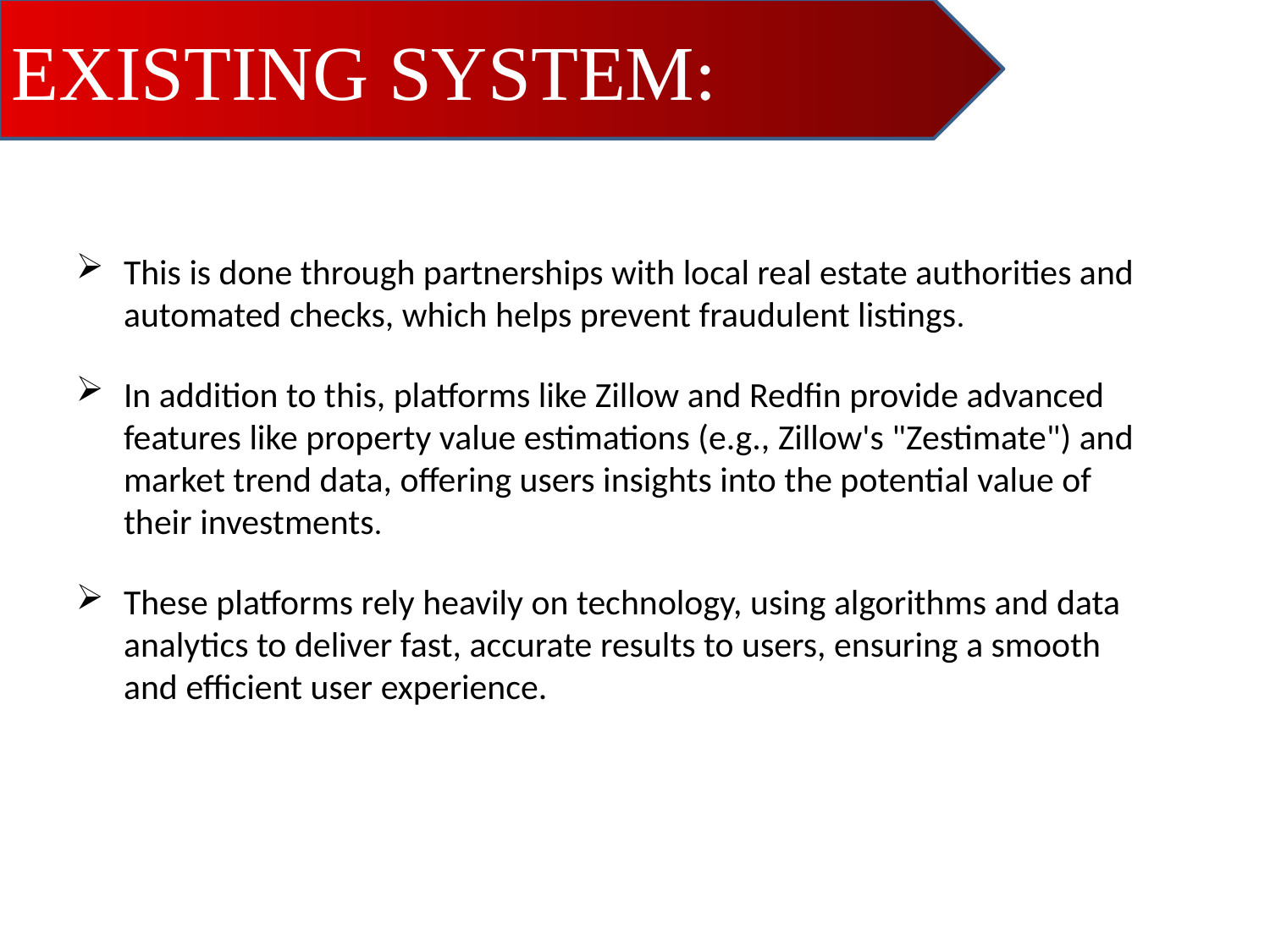

EXISTING SYSTEM:
This is done through partnerships with local real estate authorities and automated checks, which helps prevent fraudulent listings.

In addition to this, platforms like Zillow and Redfin provide advanced features like property value estimations (e.g., Zillow's "Zestimate") and market trend data, offering users insights into the potential value of their investments.

These platforms rely heavily on technology, using algorithms and data analytics to deliver fast, accurate results to users, ensuring a smooth and efficient user experience.